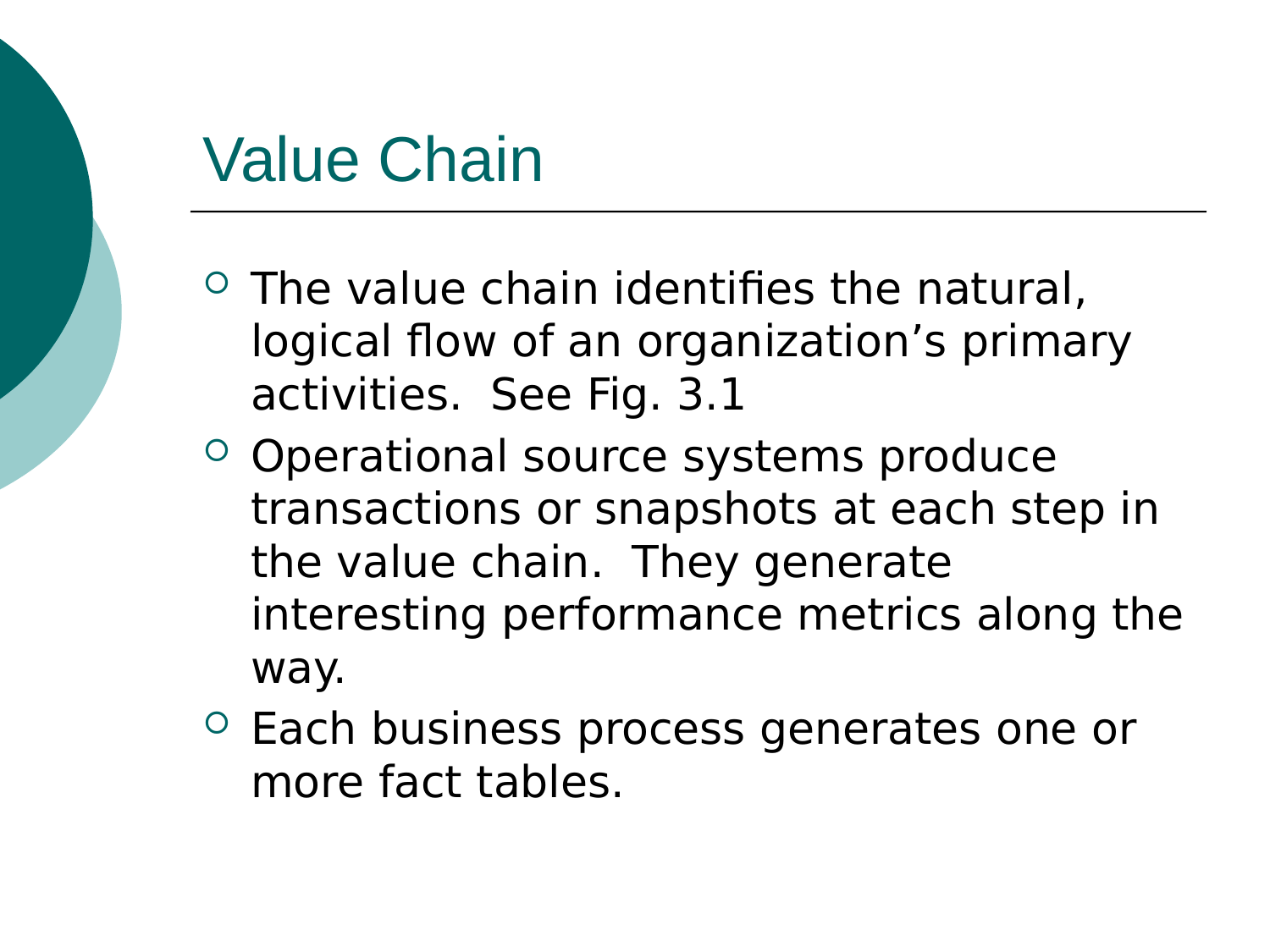

# Value Chain
The value chain identifies the natural, logical flow of an organization’s primary activities.  See Fig. 3.1
Operational source systems produce transactions or snapshots at each step in the value chain.  They generate interesting performance metrics along the way.
Each business process generates one or more fact tables.